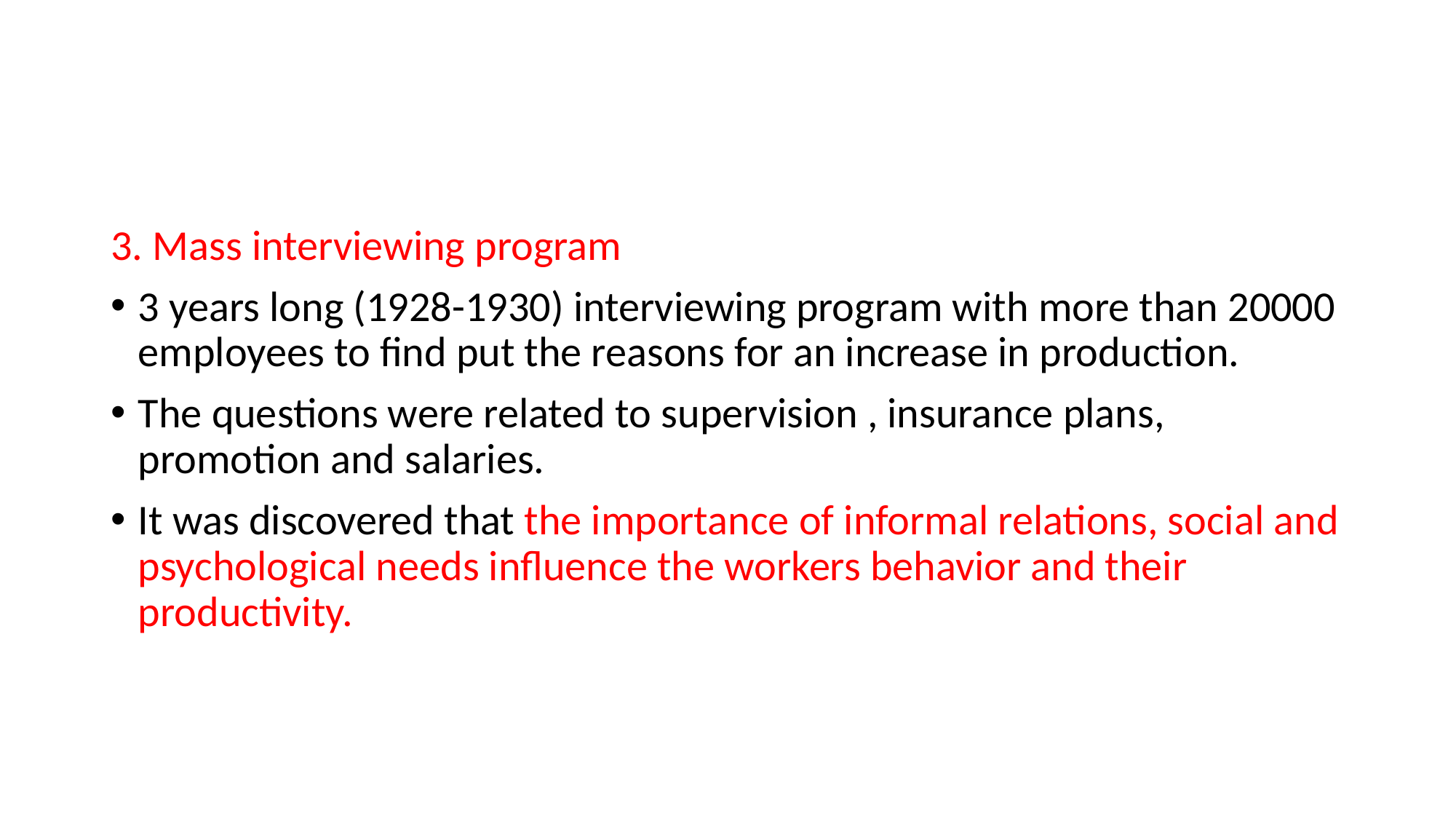

#
3. Mass interviewing program
3 years long (1928-1930) interviewing program with more than 20000 employees to find put the reasons for an increase in production.
The questions were related to supervision , insurance plans, promotion and salaries.
It was discovered that the importance of informal relations, social and psychological needs influence the workers behavior and their productivity.